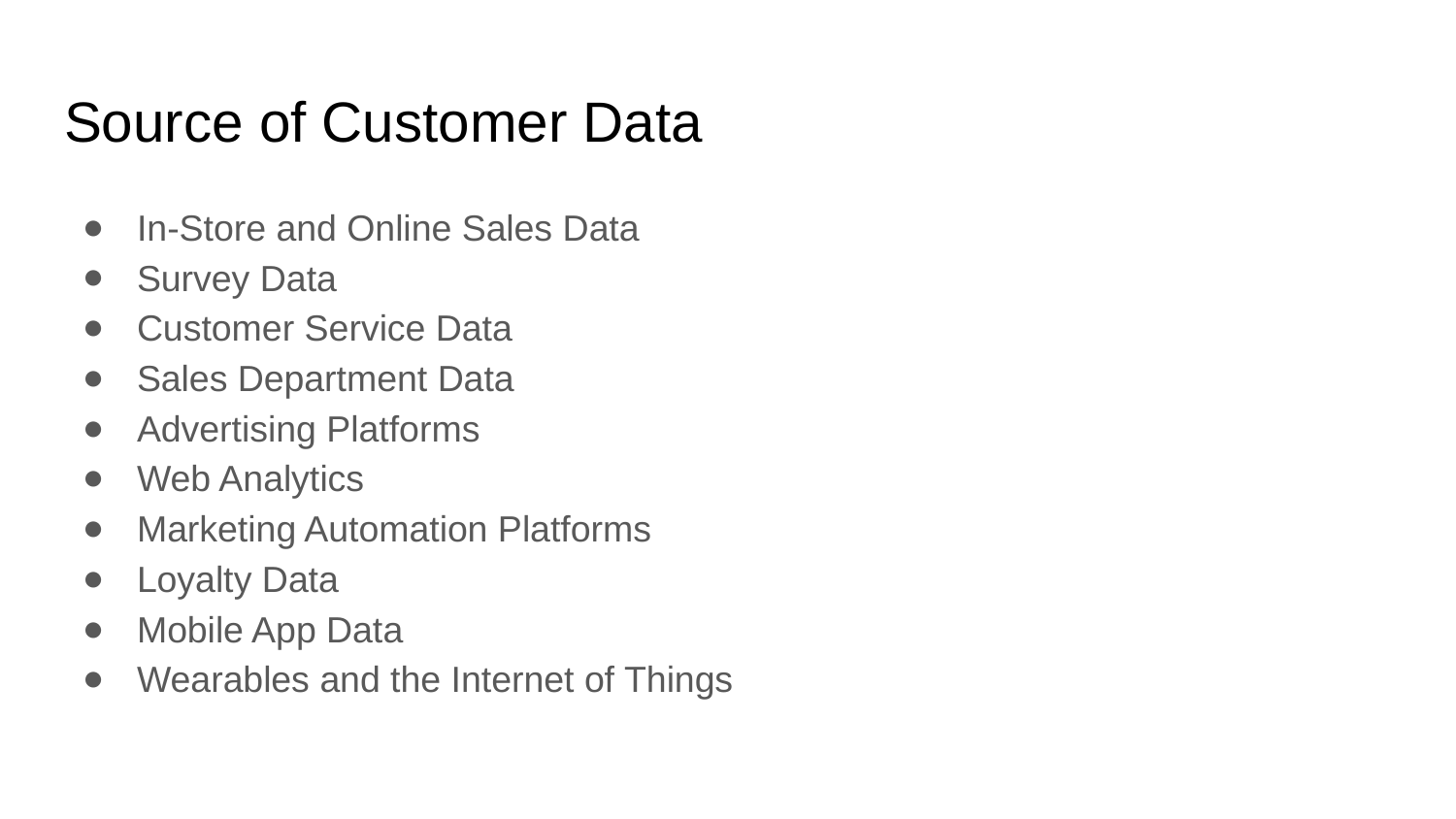

# Source of Customer Data
In-Store and Online Sales Data
Survey Data
Customer Service Data
Sales Department Data
Advertising Platforms
Web Analytics
Marketing Automation Platforms
Loyalty Data
Mobile App Data
Wearables and the Internet of Things